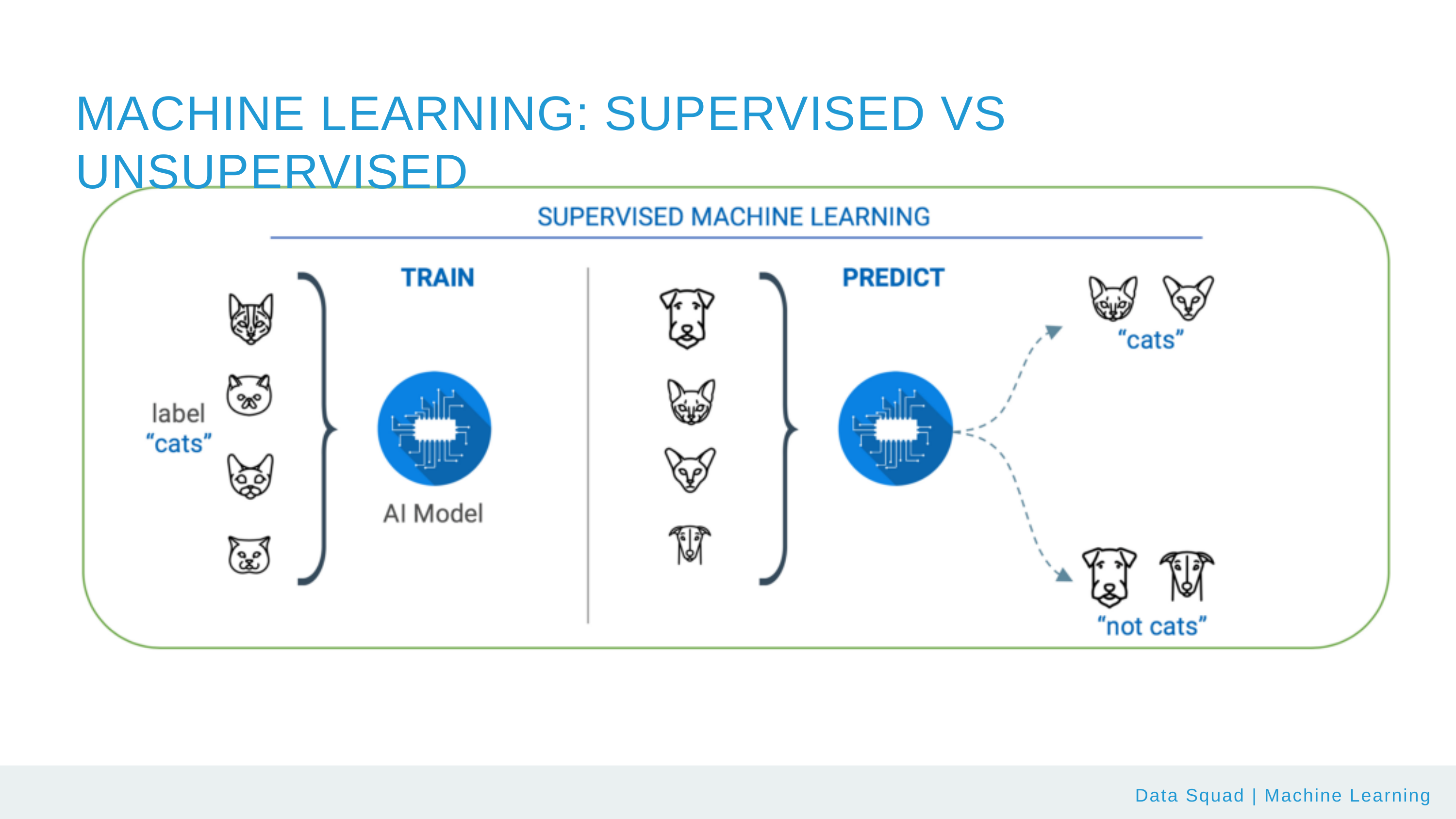

MACHINE LEARNING: SUPERVISED VS UNSUPERVISED

Data Squad | Machine Learning